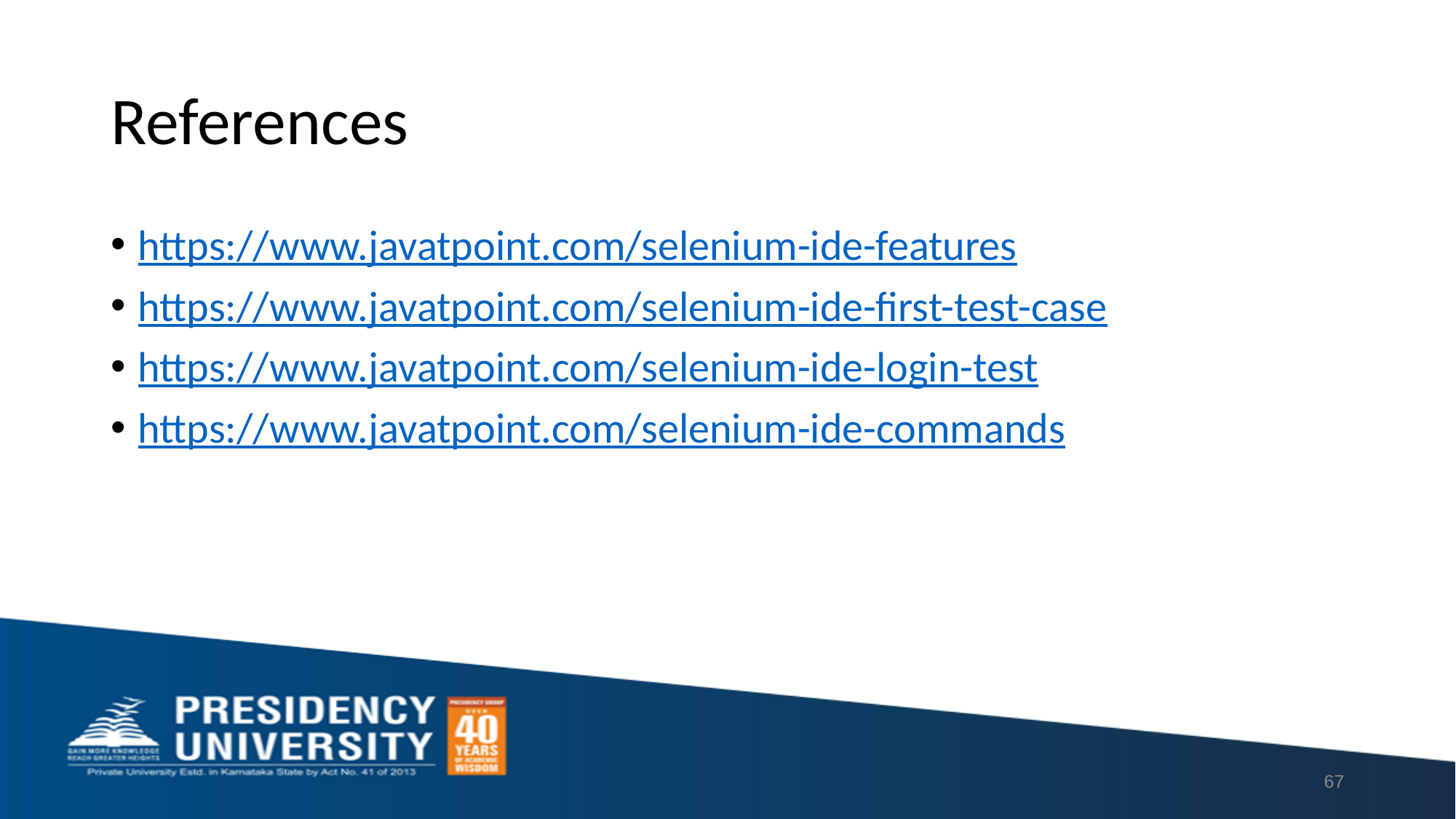

# References
https://www.javatpoint.com/selenium-ide-features
https://www.javatpoint.com/selenium-ide-first-test-case
https://www.javatpoint.com/selenium-ide-login-test
https://www.javatpoint.com/selenium-ide-commands

67